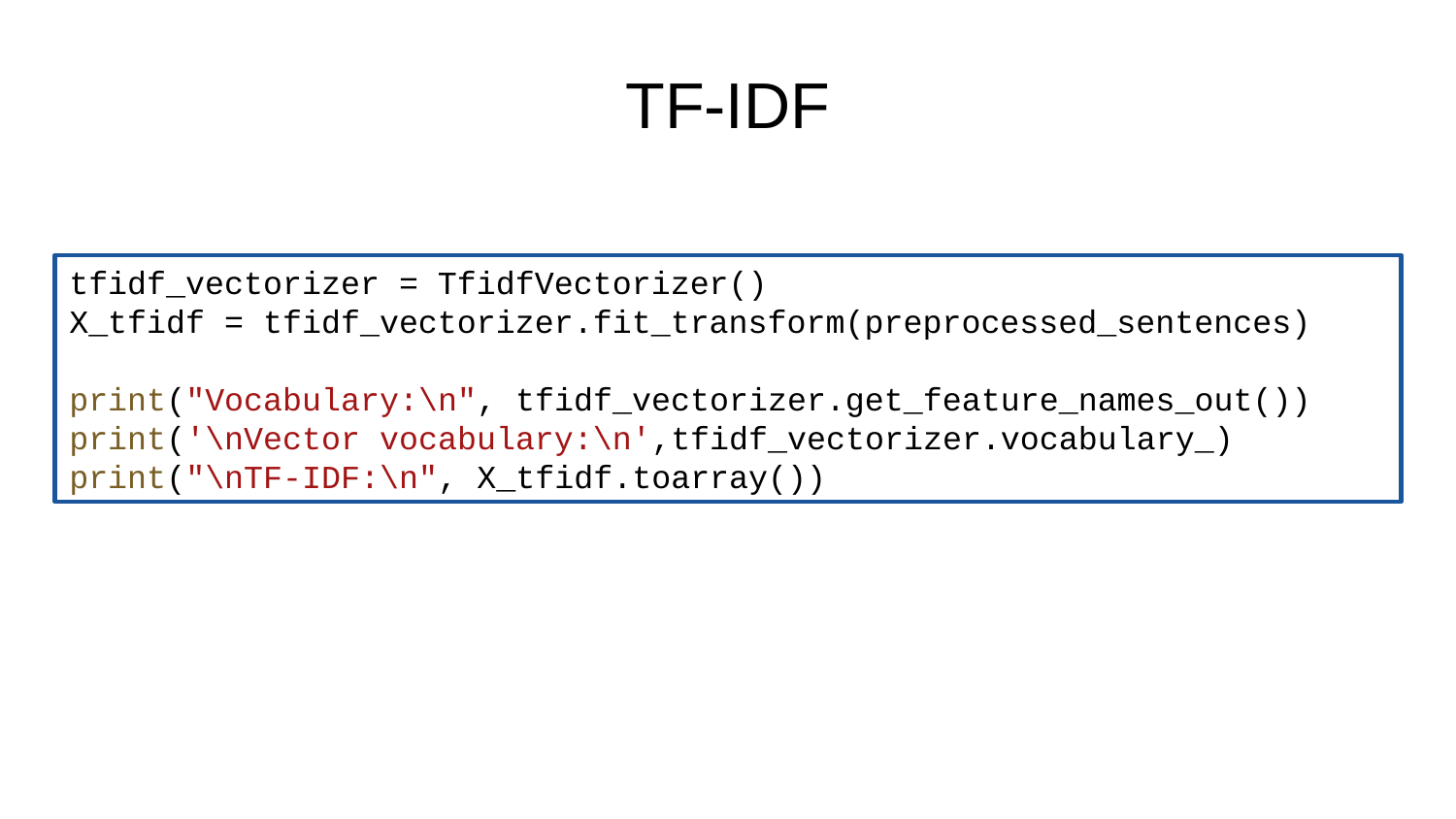

# TF-IDF
tfidf_vectorizer = TfidfVectorizer()
X_tfidf = tfidf_vectorizer.fit_transform(preprocessed_sentences)
print("Vocabulary:\n", tfidf_vectorizer.get_feature_names_out())
print('\nVector vocabulary:\n',tfidf_vectorizer.vocabulary_)
print("\nTF-IDF:\n", X_tfidf.toarray())